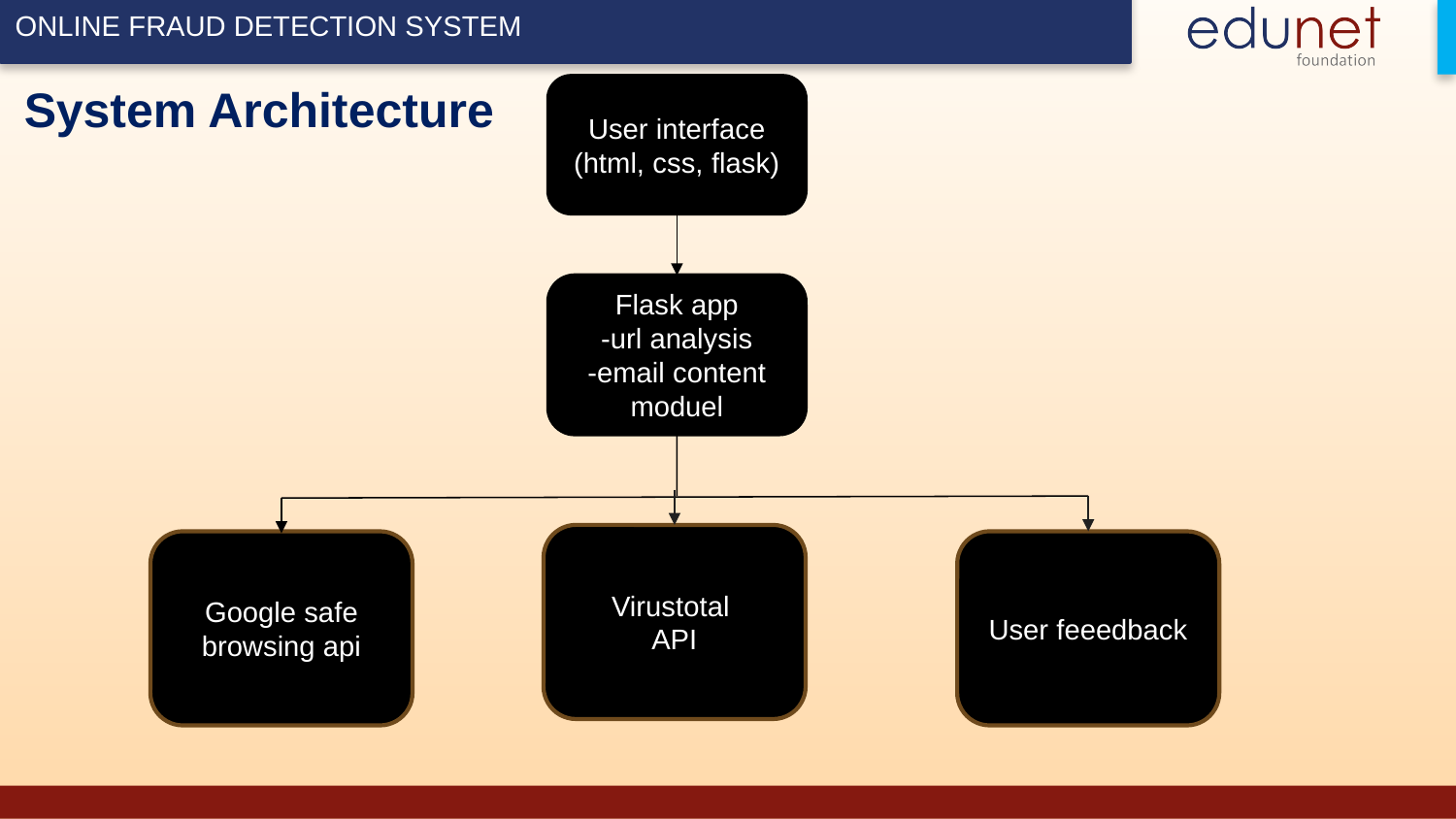

# System Architecture
User interface
(html, css, flask)
Flask app
-url analysis
-email content moduel
Virustotal
API
Google safe browsing api
User feeedback